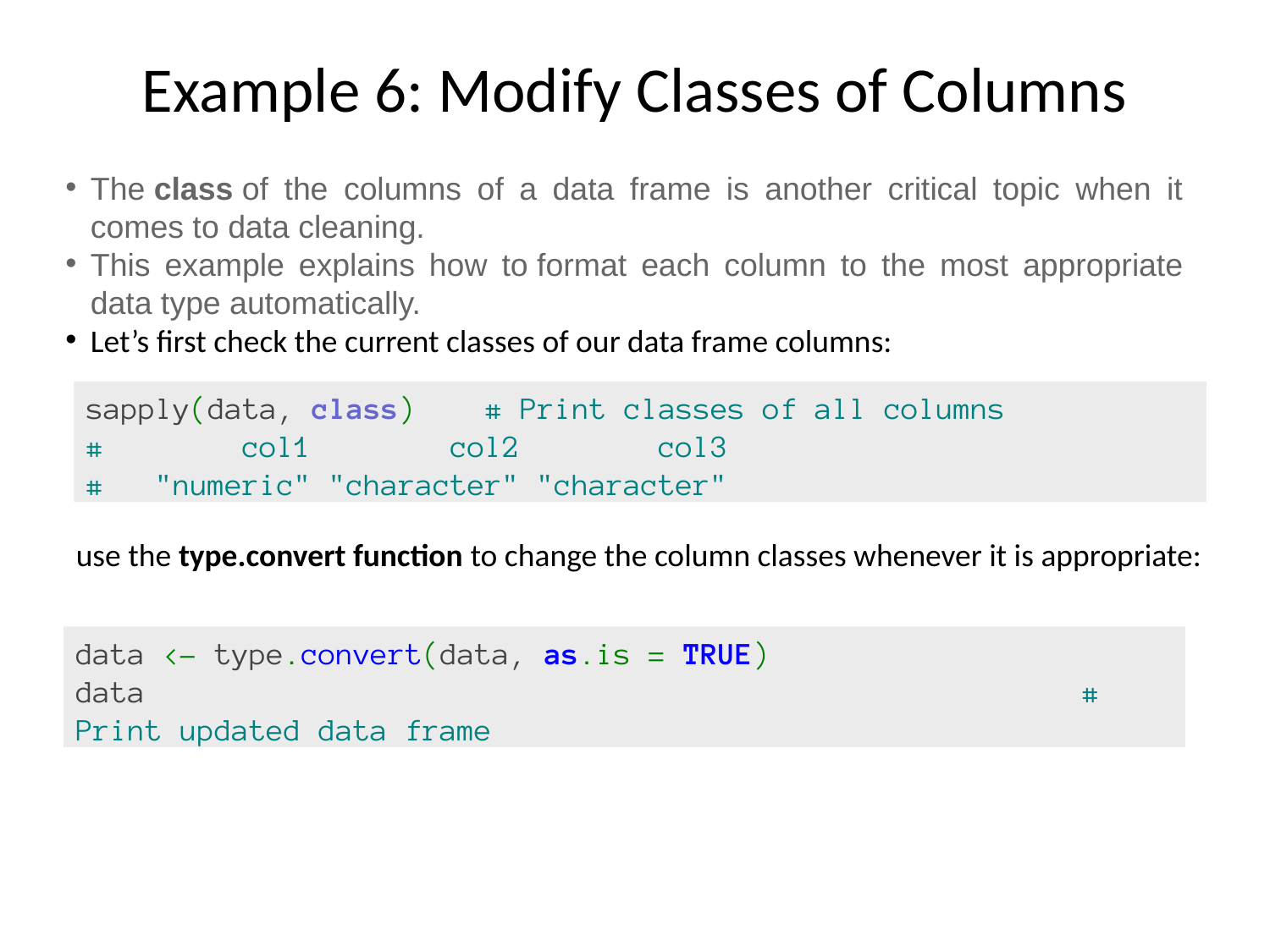

# Example 6: Modify Classes of Columns
The class of the columns of a data frame is another critical topic when it comes to data cleaning.
This example explains how to format each column to the most appropriate data type automatically.
Let’s first check the current classes of our data frame columns:
sapply(data, class)    # Print classes of all columns
#        col1        col2        col3
#   "numeric" "character" "character"
use the type.convert function to change the column classes whenever it is appropriate:
data <- type.convert(data, as.is = TRUE)
data                                                      # Print updated data frame